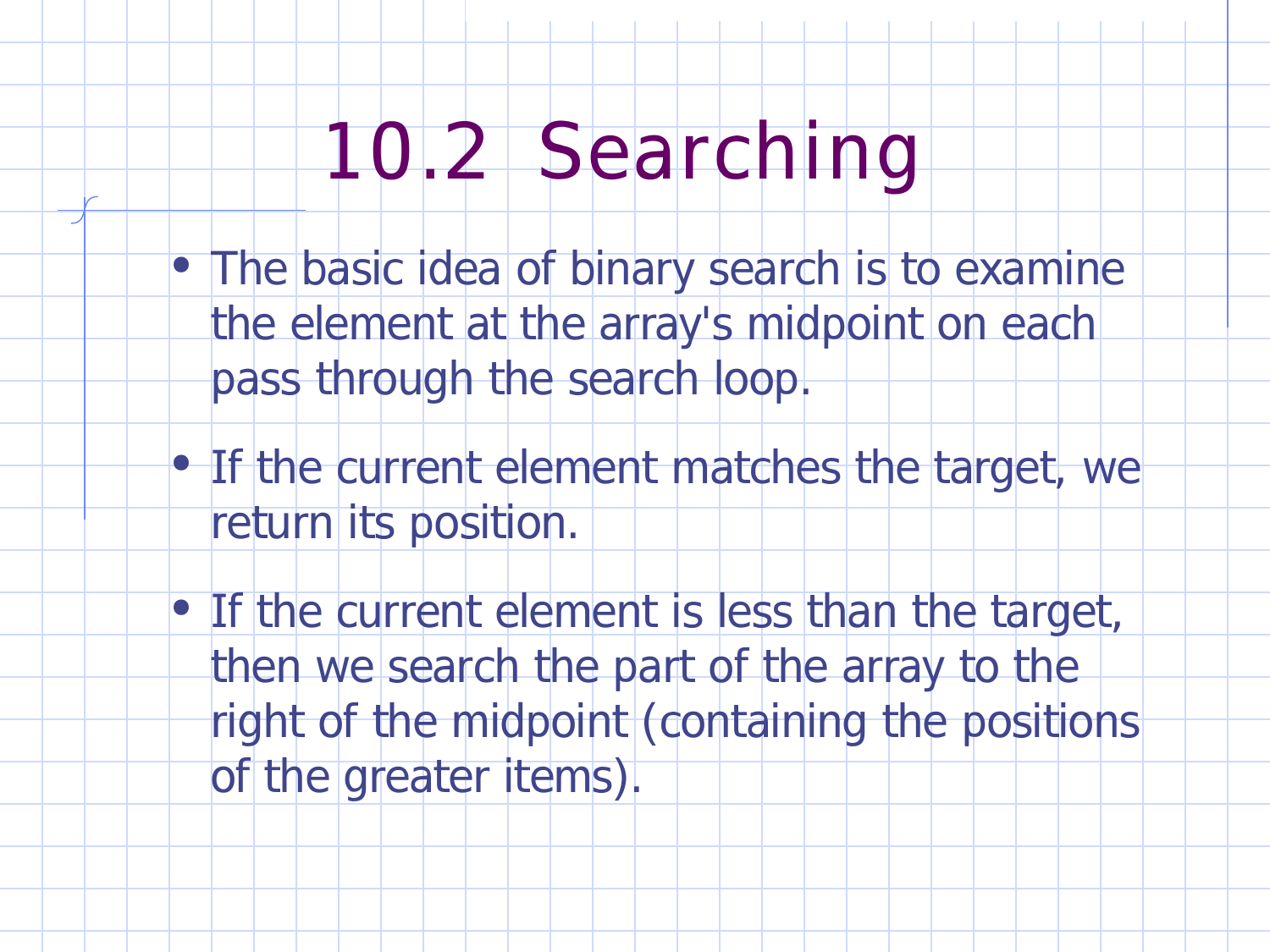

# 10.2  Searching
The basic idea of binary search is to examine the element at the array's midpoint on each pass through the search loop.

If the current element matches the target, we return its position.

If the current element is less than the target, then we search the part of the array to the right of the midpoint (containing the positions of the greater items).